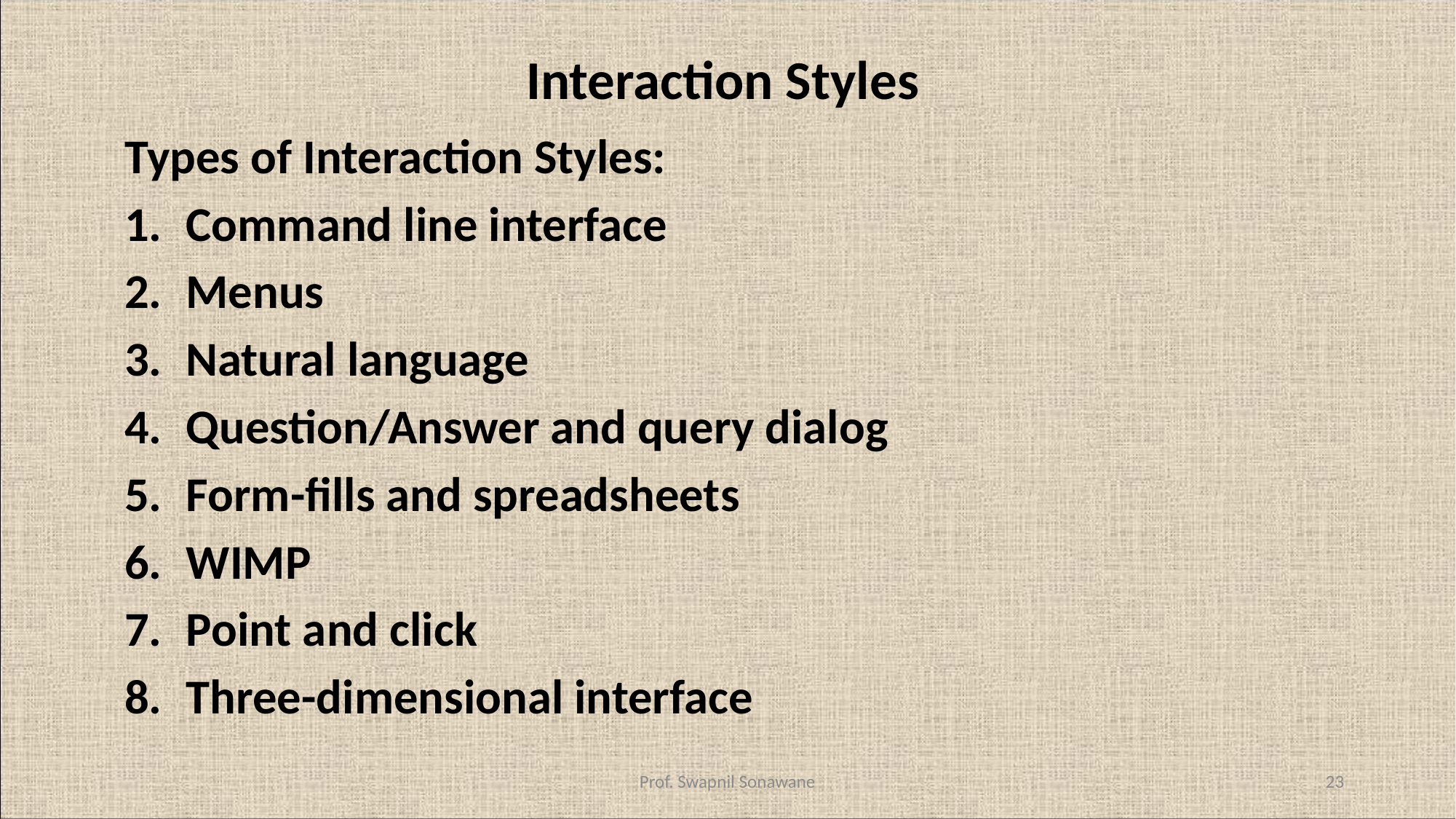

# Interaction Styles
Types of Interaction Styles:
Command line interface
Menus
Natural language
Question/Answer and query dialog
Form-fills and spreadsheets
WIMP
Point and click
Three-dimensional interface
Prof. Swapnil Sonawane
23